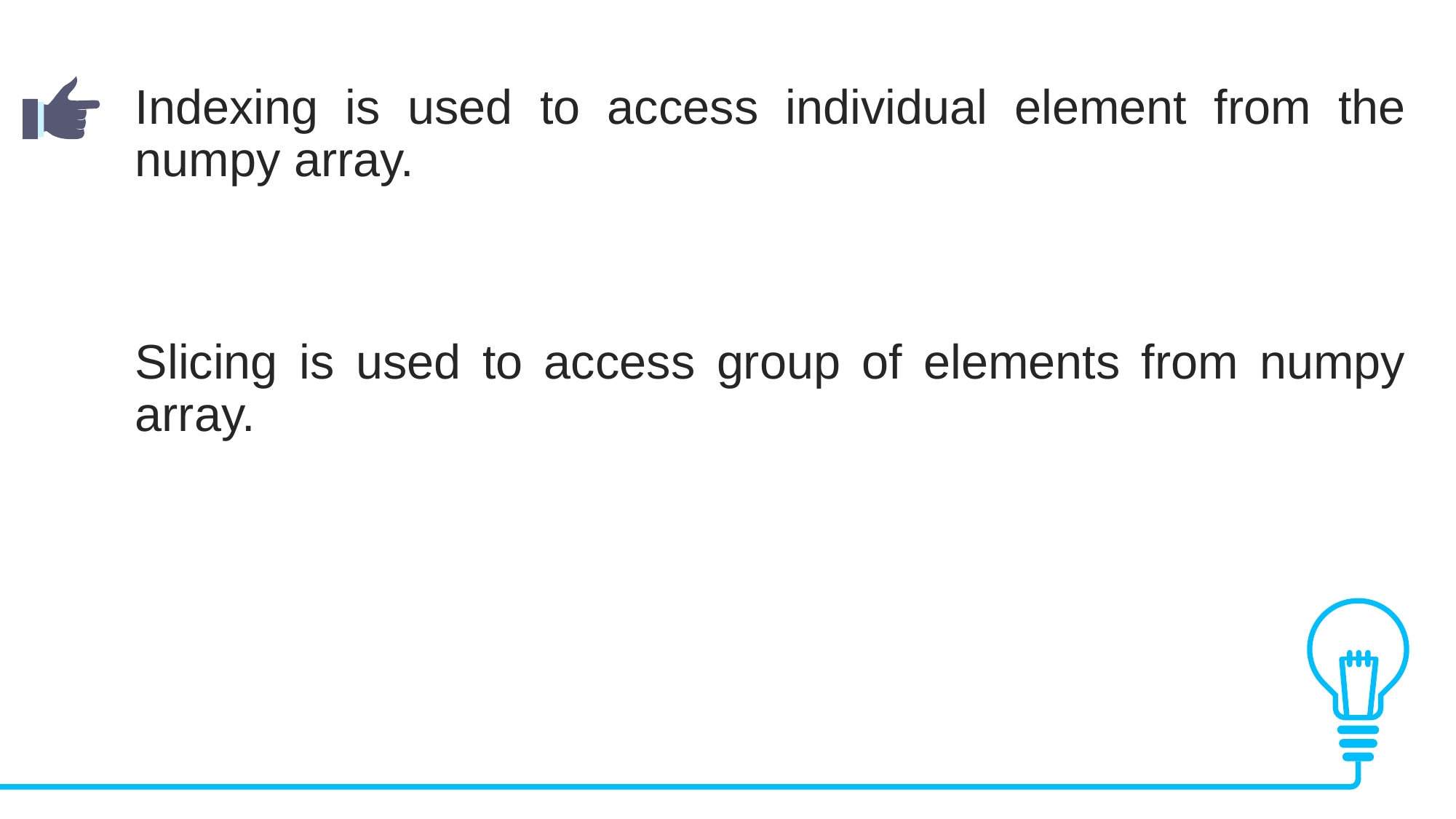

Indexing is used to access individual element from the numpy array.

Slicing is used to access group of elements from numpy array.